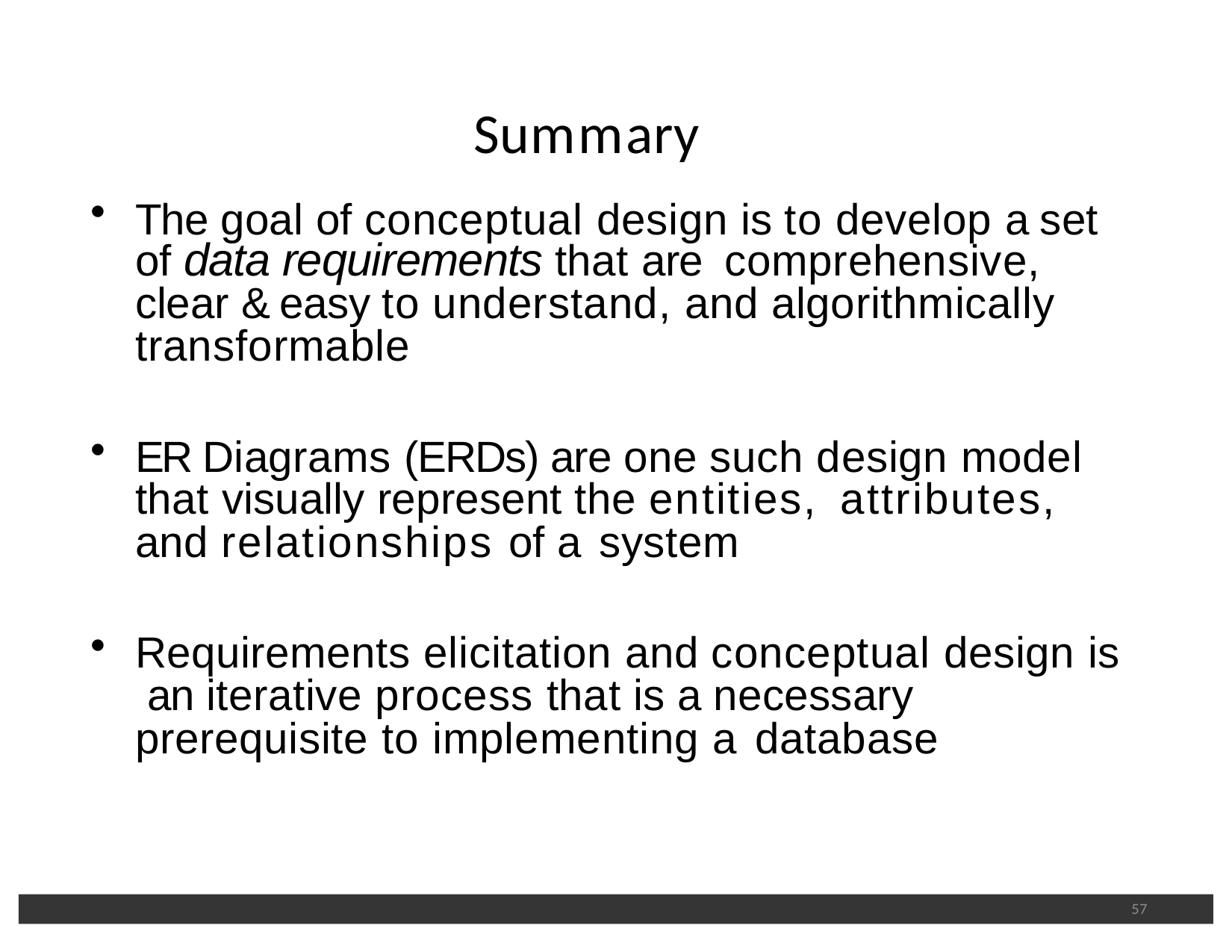

# Summary
The goal of conceptual design is to develop a set  of data requirements that are comprehensive,
clear & easy to understand, and algorithmically  transformable

ER Diagrams (ERDs) are one such design model  that visually represent the entities, attributes,
and relationships of a system

Requirements elicitation and conceptual design is  an iterative process that is a necessary
prerequisite to implementing a database
57